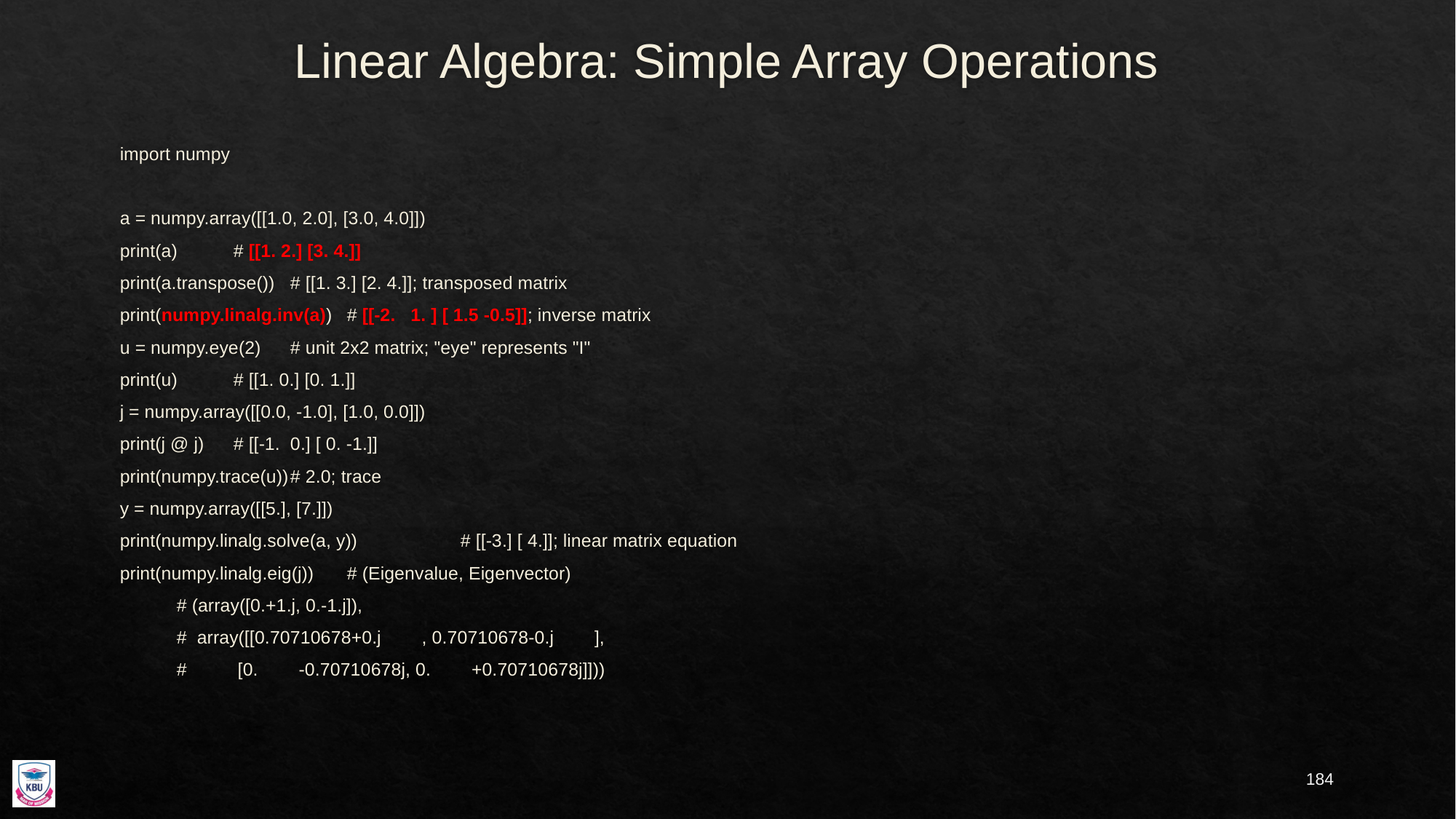

# Linear Algebra: Simple Array Operations
import numpy

a = numpy.array([[1.0, 2.0], [3.0, 4.0]])
print(a)						# [[1. 2.] [3. 4.]]
print(a.transpose())				# [[1. 3.] [2. 4.]]; transposed matrix
print(numpy.linalg.inv(a))			# [[-2.   1. ] [ 1.5 -0.5]]; inverse matrix
u = numpy.eye(2)				# unit 2x2 matrix; "eye" represents "I"
print(u) 					# [[1. 0.] [0. 1.]]
j = numpy.array([[0.0, -1.0], [1.0, 0.0]])
print(j @ j)					# [[-1.  0.] [ 0. -1.]]
print(numpy.trace(u))				# 2.0; trace
y = numpy.array([[5.], [7.]])
print(numpy.linalg.solve(a, y))		# [[-3.] [ 4.]]; linear matrix equation
print(numpy.linalg.eig(j))			# (Eigenvalue, Eigenvector)
						# (array([0.+1.j, 0.-1.j]),
						#  array([[0.70710678+0.j        , 0.70710678-0.j        ],
						#          [0.        -0.70710678j, 0.        +0.70710678j]]))
184